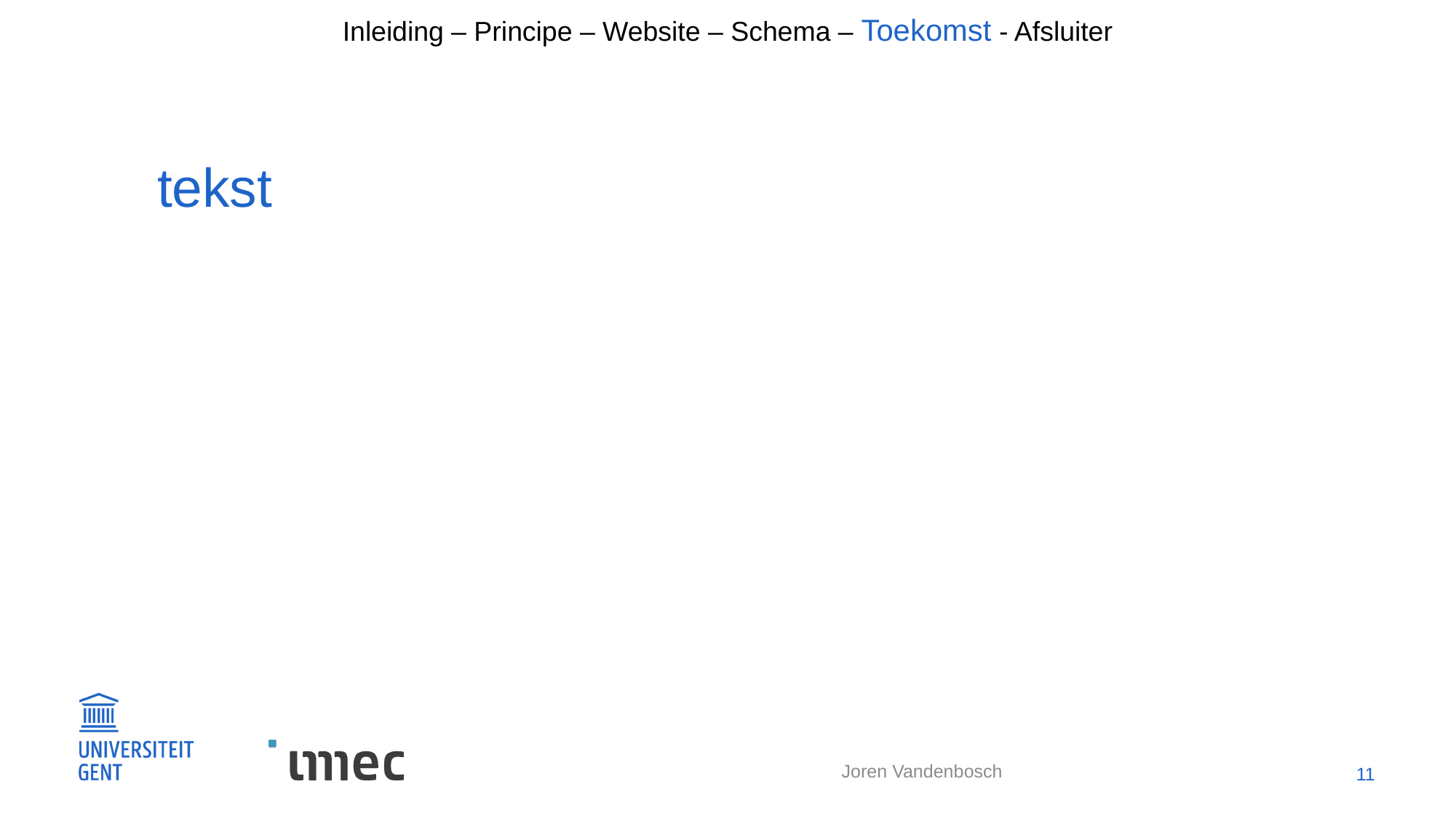

Inleiding – Principe – Website – Schema – Toekomst - Afsluiter
tekst

11
Joren Vandenbosch